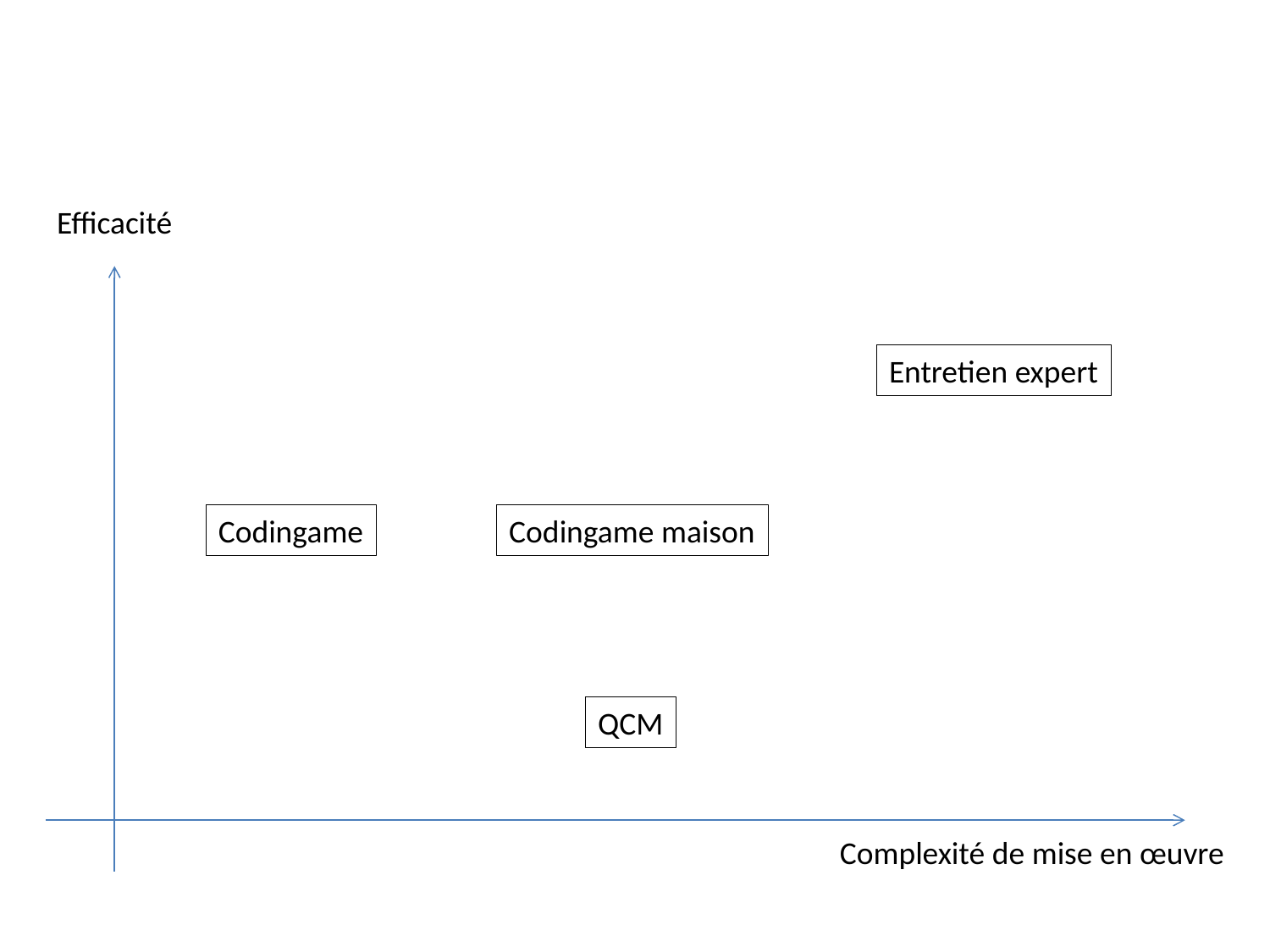

Efficacité
Entretien expert
Codingame
Codingame maison
QCM
Complexité de mise en œuvre